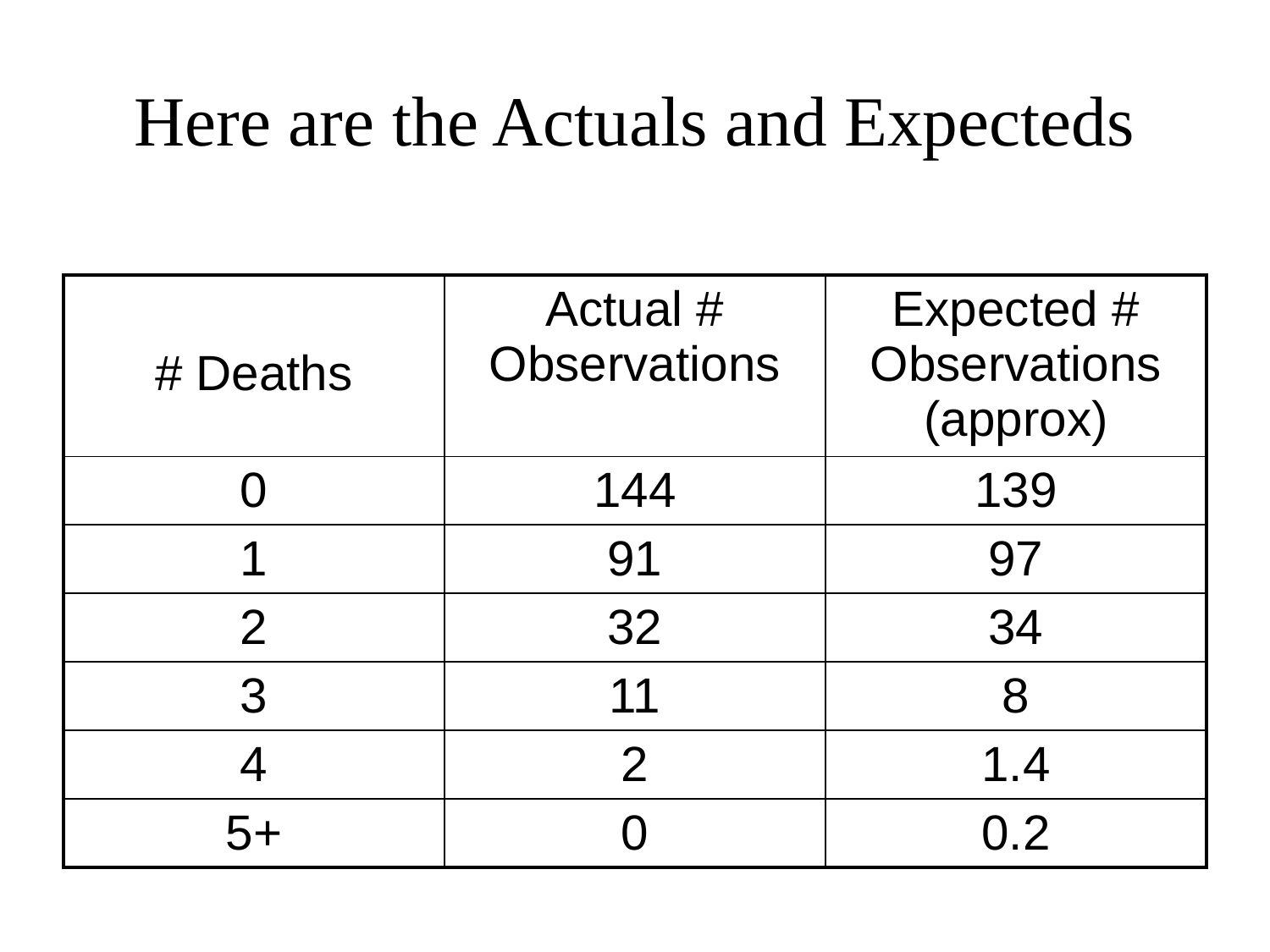

# Here are the Actuals and Expecteds
| # Deaths | Actual # Observations | Expected # Observations (approx) |
| --- | --- | --- |
| 0 | 144 | 139 |
| 1 | 91 | 97 |
| 2 | 32 | 34 |
| 3 | 11 | 8 |
| 4 | 2 | 1.4 |
| 5+ | 0 | 0.2 |